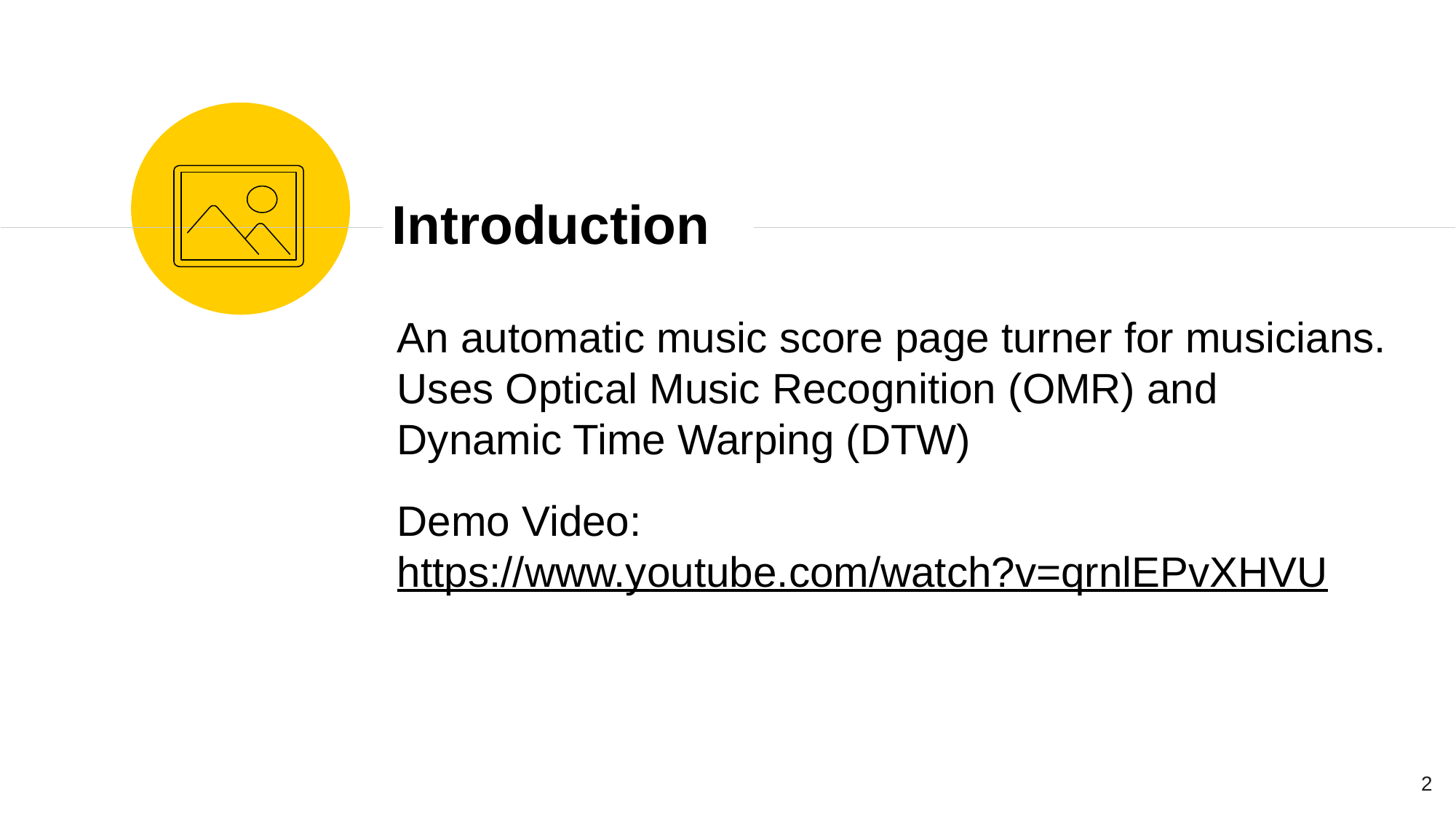

Introduction

An automatic music score page turner for musicians. Uses Optical Music Recognition (OMR) and Dynamic Time Warping (DTW)
Demo Video: https://www.youtube.com/watch?v=qrnlEPvXHVU

2